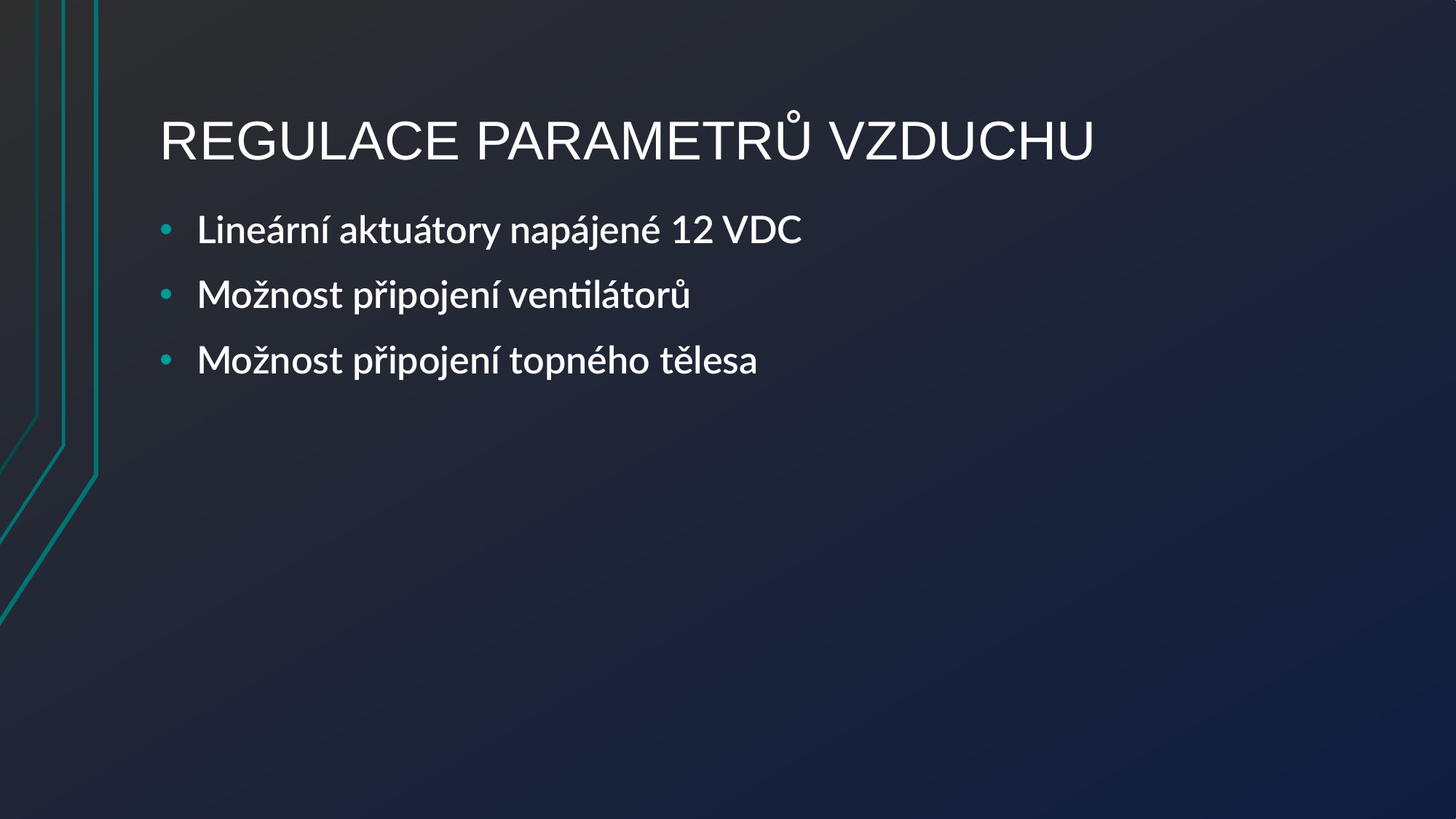

# Regulace parametrů vzduchu
Lineární aktuátory napájené 12 VDC
Možnost připojení ventilátorů
Možnost připojení topného tělesa